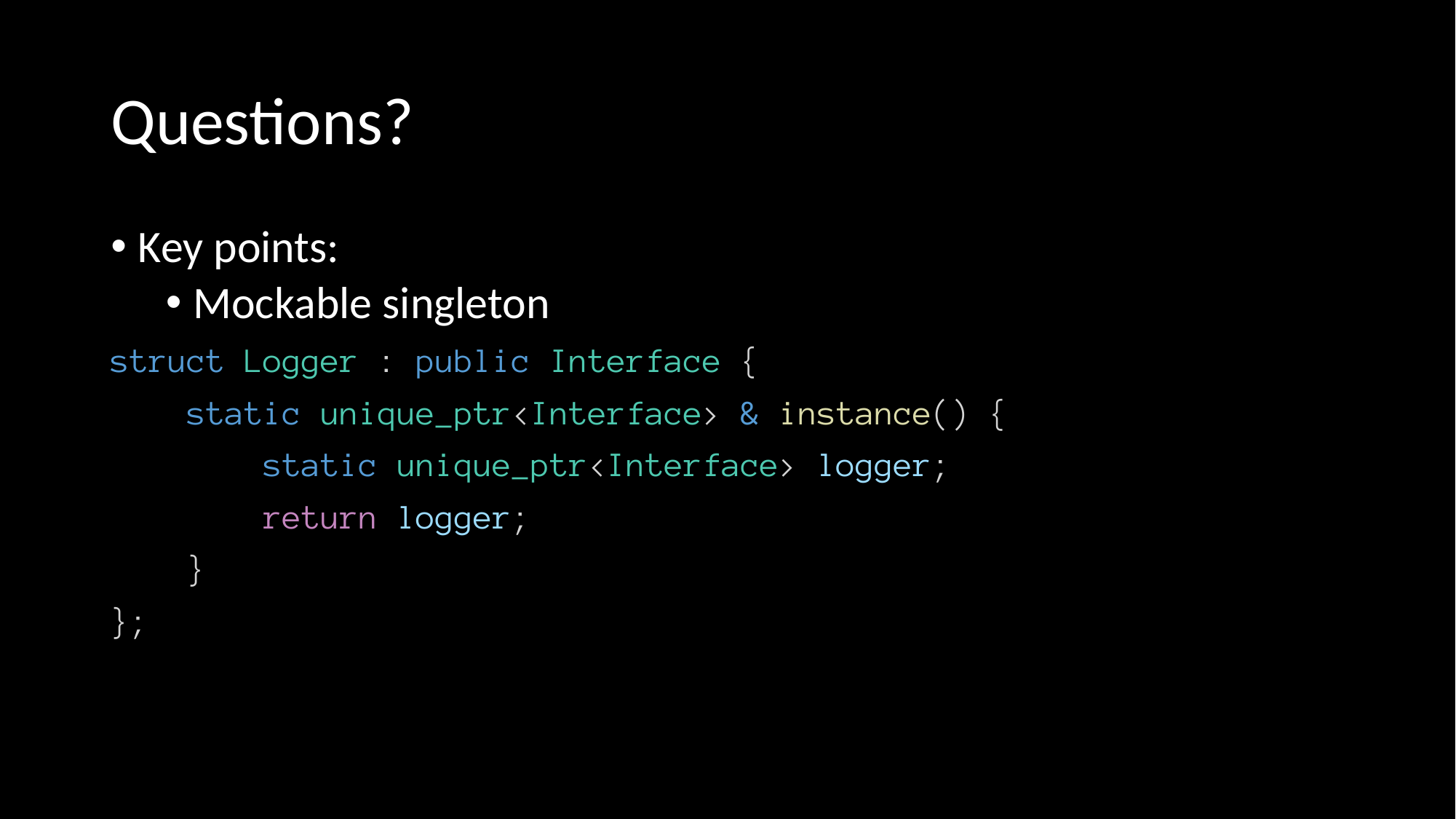

# Questions?
Key points:
Mockable singleton
struct Logger : public Interface {
    static unique_ptr<Interface> & instance() {
        static unique_ptr<Interface> logger;
        return logger;
    }
};